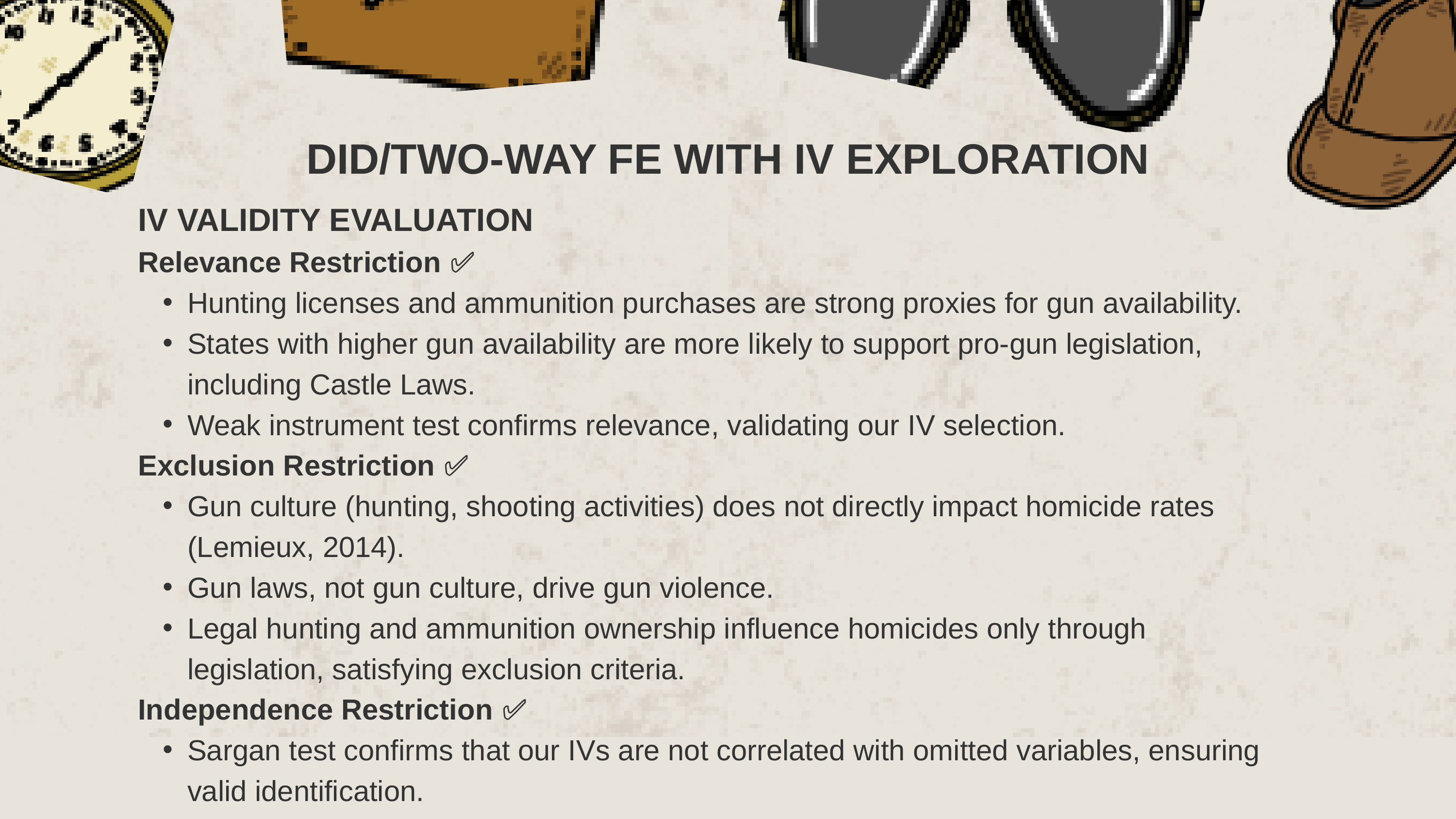

DID/TWO-WAY FE WITH IV EXPLORATION
IV VALIDITY EVALUATION
Relevance Restriction ✅
Hunting licenses and ammunition purchases are strong proxies for gun availability.
States with higher gun availability are more likely to support pro-gun legislation, including Castle Laws.
Weak instrument test confirms relevance, validating our IV selection.
Exclusion Restriction ✅
Gun culture (hunting, shooting activities) does not directly impact homicide rates (Lemieux, 2014).
Gun laws, not gun culture, drive gun violence.
Legal hunting and ammunition ownership influence homicides only through legislation, satisfying exclusion criteria.
Independence Restriction ✅
Sargan test confirms that our IVs are not correlated with omitted variables, ensuring valid identification.